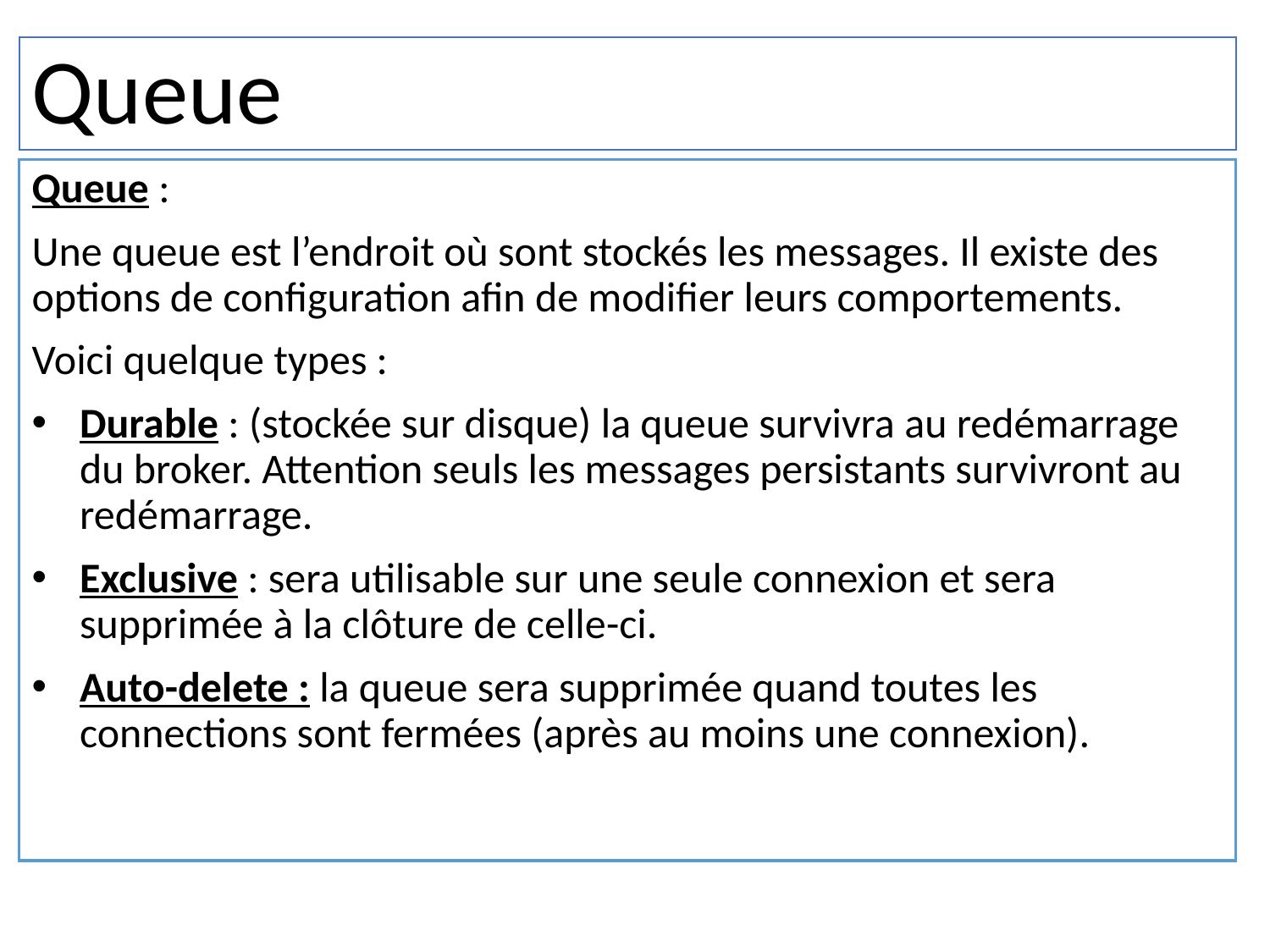

Queue
Queue :
Une queue est l’endroit où sont stockés les messages. Il existe des options de configuration afin de modifier leurs comportements.
Voici quelque types :
Durable : (stockée sur disque) la queue survivra au redémarrage du broker. Attention seuls les messages persistants survivront au redémarrage.
Exclusive : sera utilisable sur une seule connexion et sera supprimée à la clôture de celle-ci.
Auto-delete : la queue sera supprimée quand toutes les connections sont fermées (après au moins une connexion).